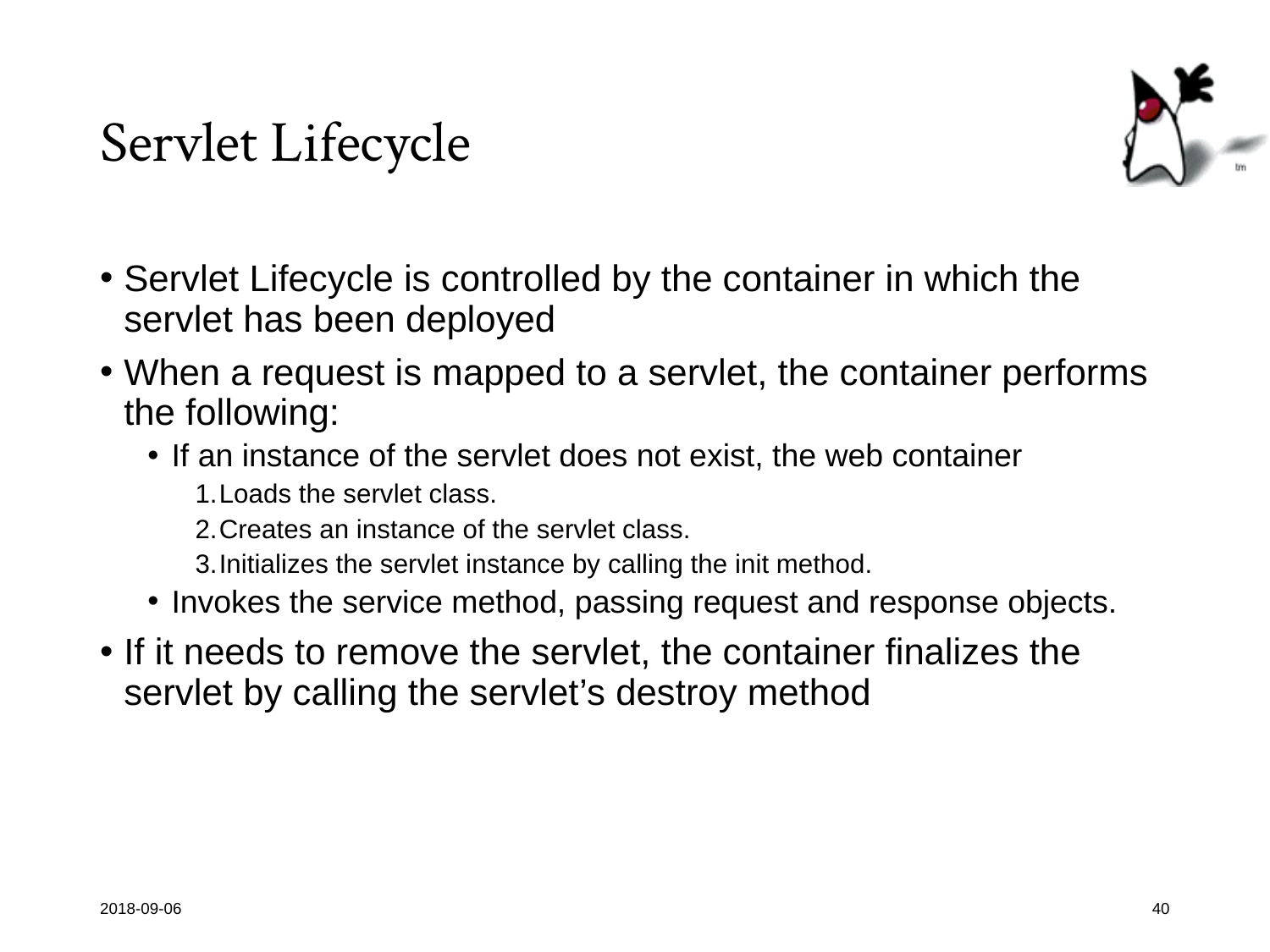

# Servlet Lifecycle
Servlet Lifecycle is controlled by the container in which the servlet has been deployed
When a request is mapped to a servlet, the container performs the following:
If an instance of the servlet does not exist, the web container
Loads the servlet class.
Creates an instance of the servlet class.
Initializes the servlet instance by calling the init method.
Invokes the service method, passing request and response objects.
If it needs to remove the servlet, the container finalizes the servlet by calling the servlet’s destroy method
2018-09-06
40